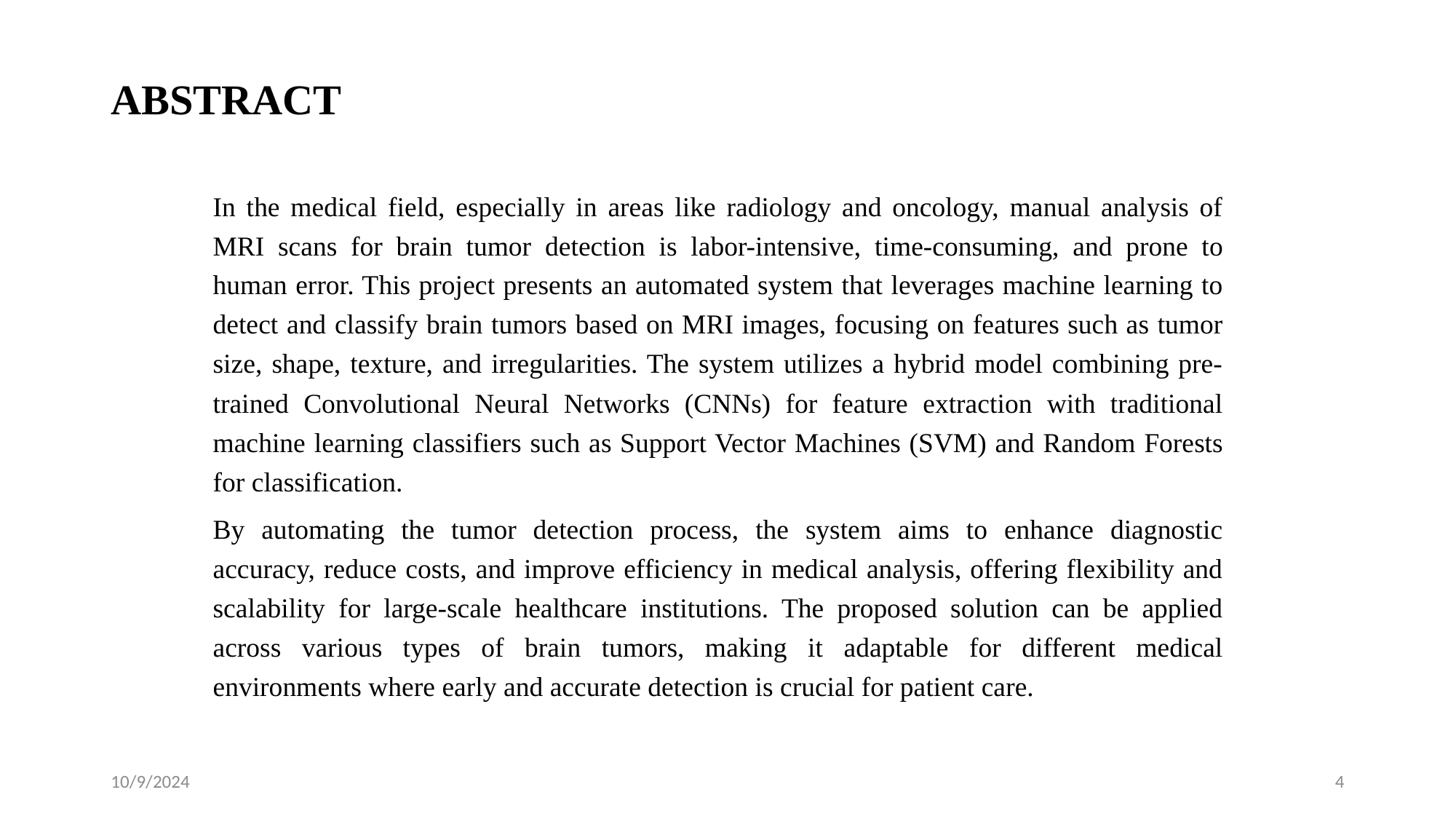

# ABSTRACT

In the medical field, especially in areas like radiology and oncology, manual analysis of MRI scans for brain tumor detection is labor-intensive, time-consuming, and prone to human error. This project presents an automated system that leverages machine learning to detect and classify brain tumors based on MRI images, focusing on features such as tumor size, shape, texture, and irregularities. The system utilizes a hybrid model combining pre-trained Convolutional Neural Networks (CNNs) for feature extraction with traditional machine learning classifiers such as Support Vector Machines (SVM) and Random Forests for classification.
By automating the tumor detection process, the system aims to enhance diagnostic accuracy, reduce costs, and improve efficiency in medical analysis, offering flexibility and scalability for large-scale healthcare institutions. The proposed solution can be applied across various types of brain tumors, making it adaptable for different medical environments where early and accurate detection is crucial for patient care.
10/9/2024
4